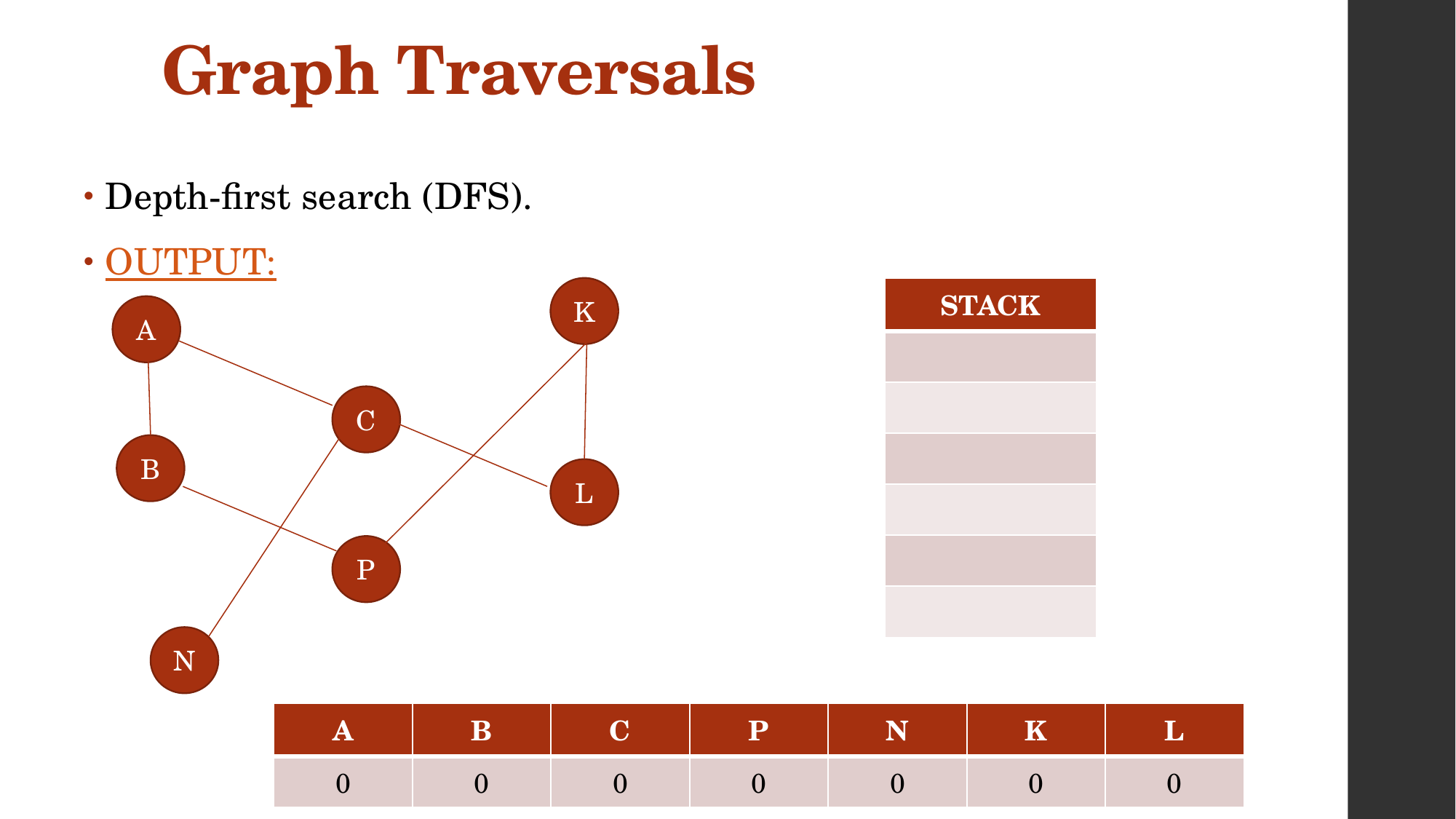

# Graph Traversals
Depth-first search (DFS).
OUTPUT:
K
| STACK |
| --- |
|  |
|  |
|  |
|  |
|  |
|  |
A
C
B
L
P
N
| A | B | C | P | N | K | L |
| --- | --- | --- | --- | --- | --- | --- |
| 0 | 0 | 0 | 0 | 0 | 0 | 0 |